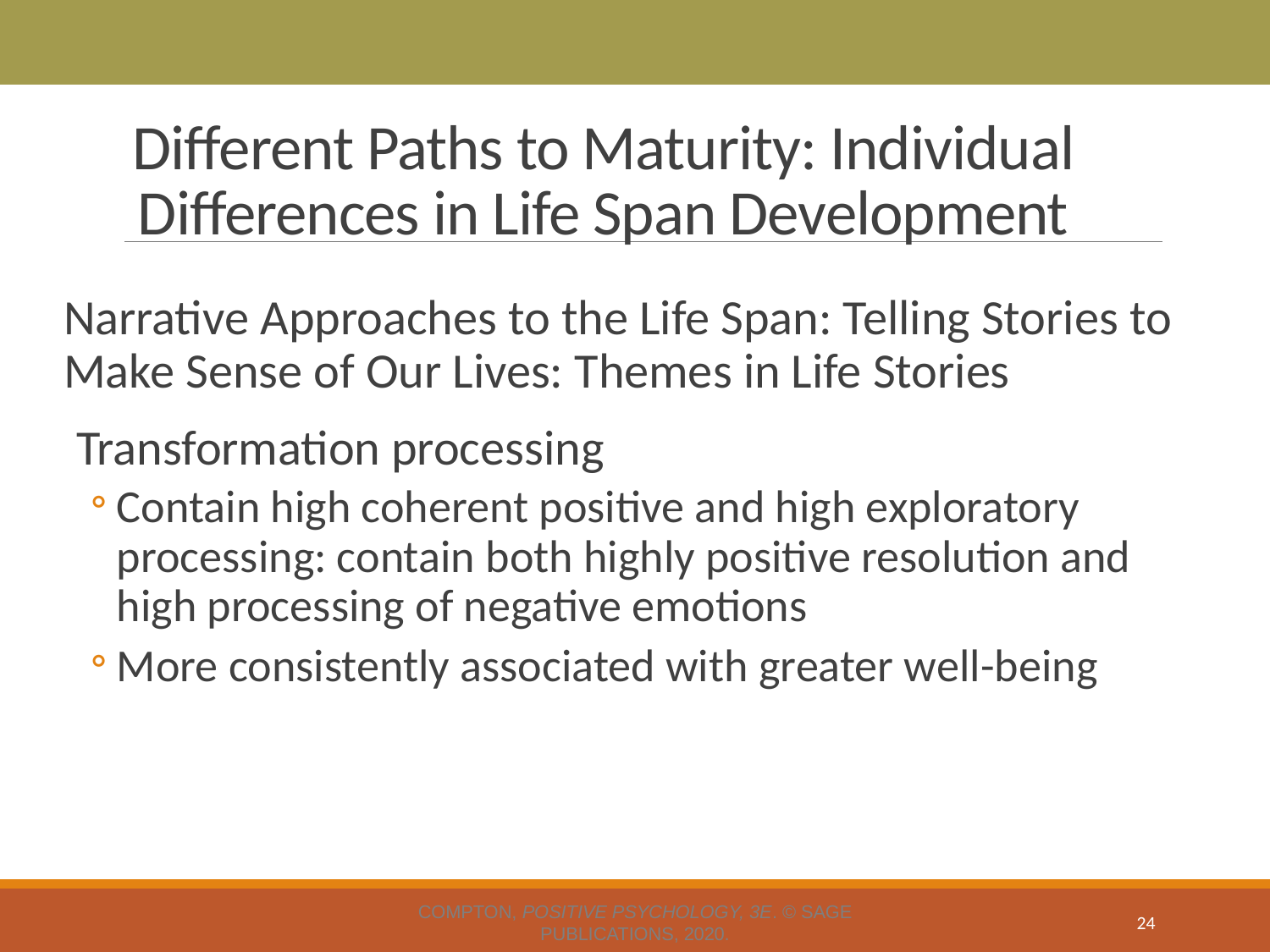

# Different Paths to Maturity: Individual Differences in Life Span Development
Narrative Approaches to the Life Span: Telling Stories to Make Sense of Our Lives: Themes in Life Stories
Transformation processing
Contain high coherent positive and high exploratory processing: contain both highly positive resolution and high processing of negative emotions
More consistently associated with greater well-being

Compton, Positive Psychology, 3e. © SAGE Publications, 2020.
24